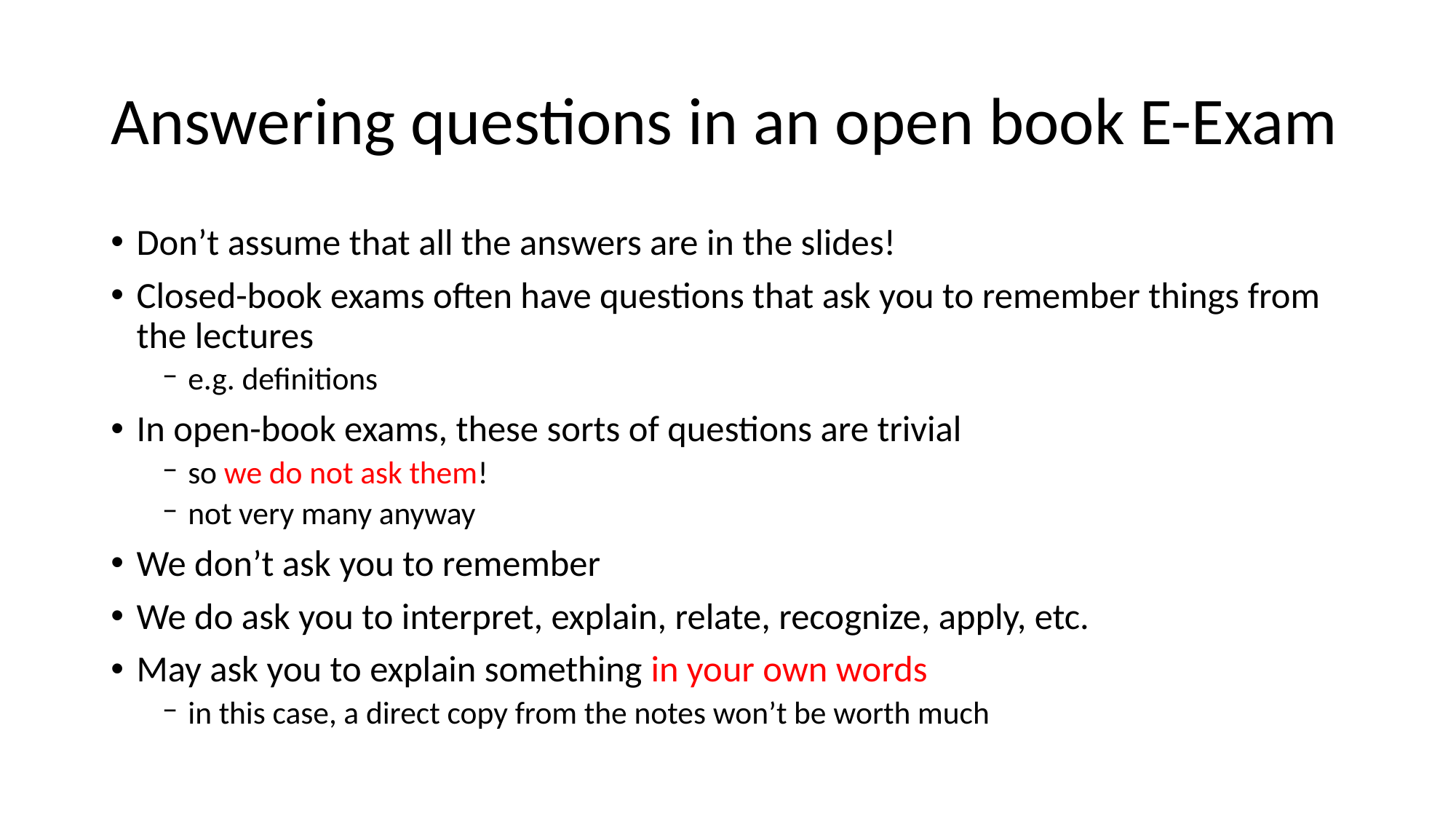

# Answering questions in an open book E-Exam
Don’t assume that all the answers are in the slides!
Closed-book exams often have questions that ask you to remember things from the lectures
e.g. definitions
In open-book exams, these sorts of questions are trivial
so we do not ask them!
not very many anyway
We don’t ask you to remember
We do ask you to interpret, explain, relate, recognize, apply, etc.
May ask you to explain something in your own words
in this case, a direct copy from the notes won’t be worth much